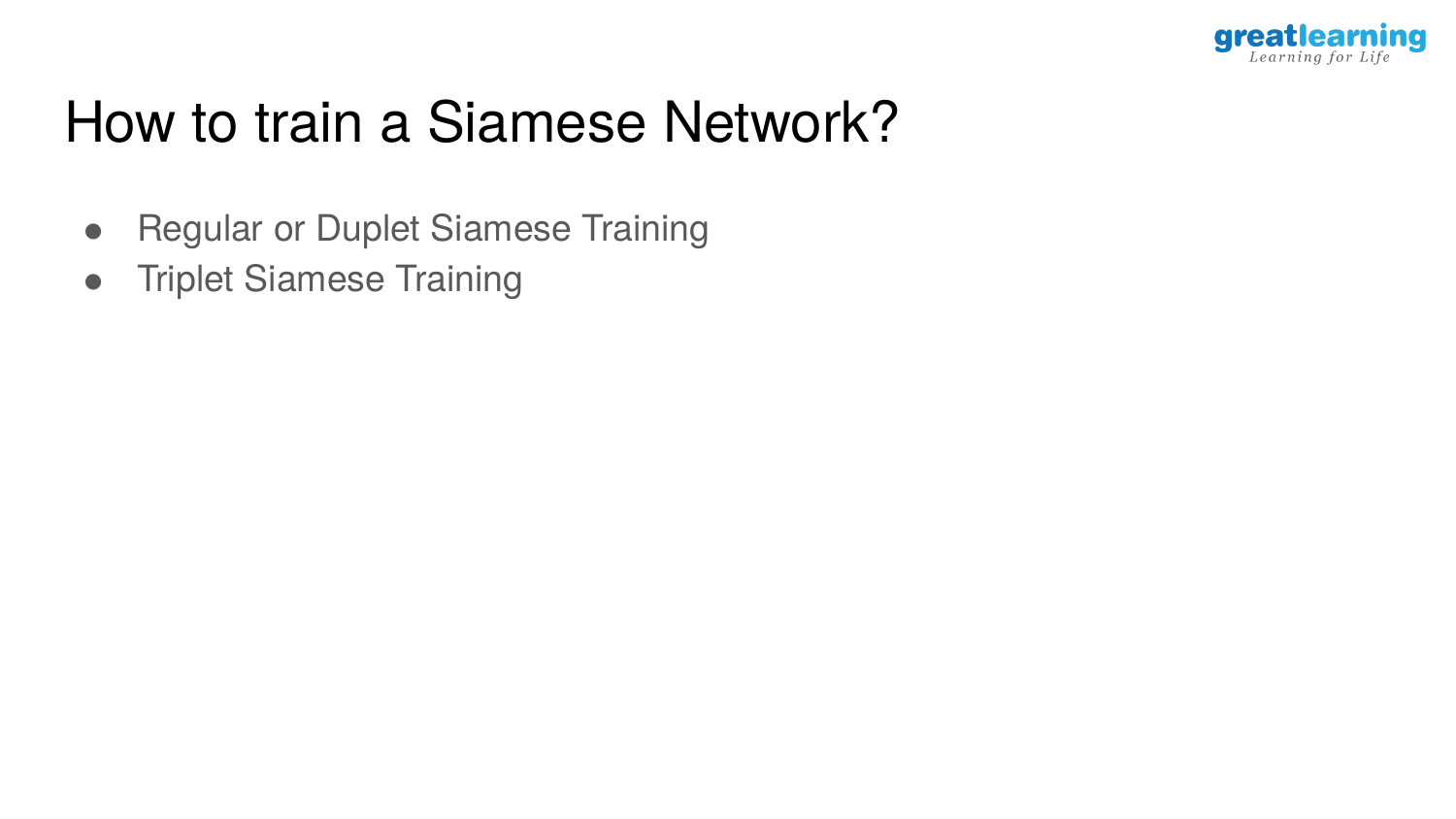

# How to train a Siamese Network?
Regular or Duplet Siamese Training
Triplet Siamese Training